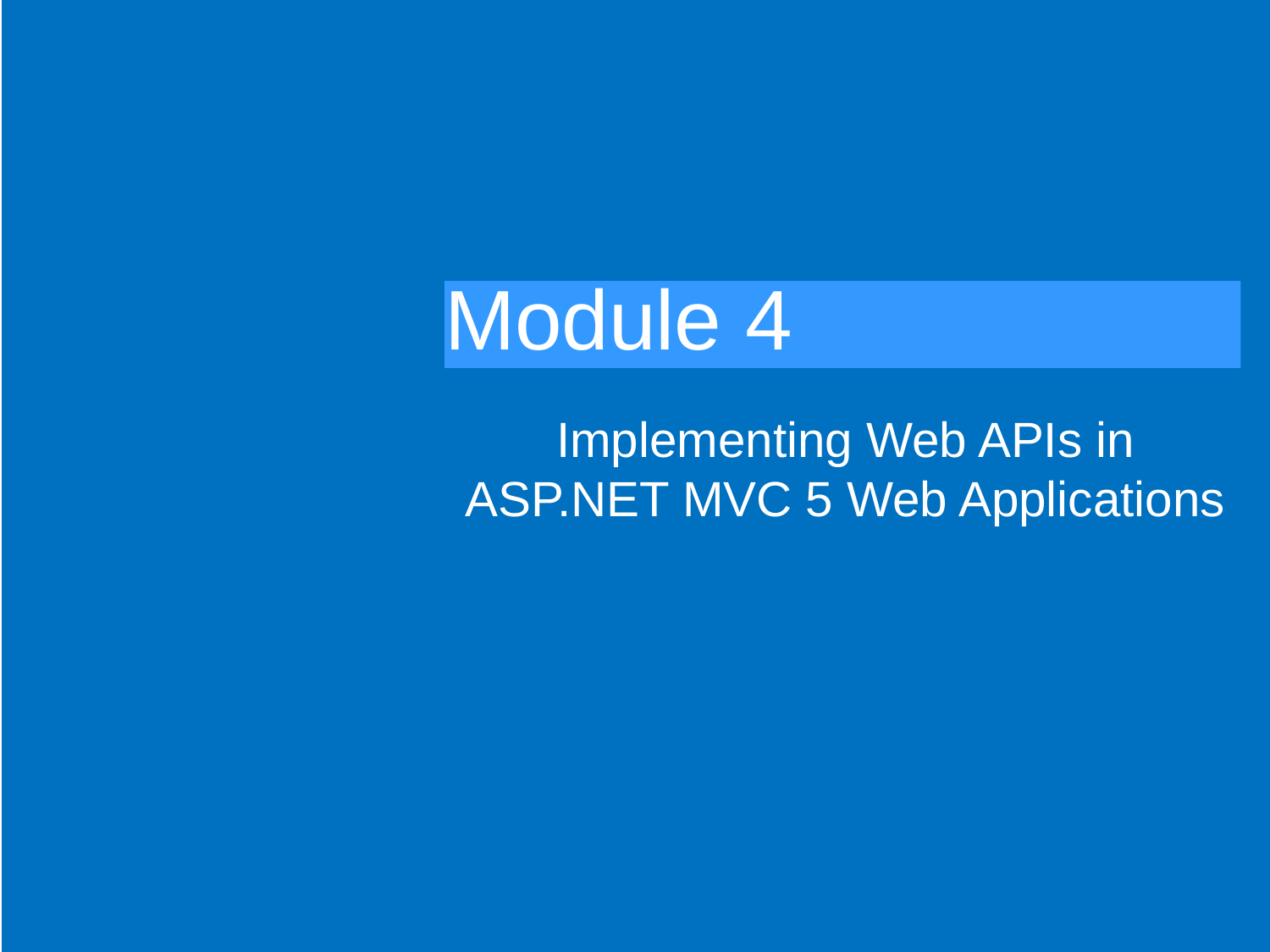

# Module 4
Implementing Web APIs in ASP.NET MVC 5 Web Applications